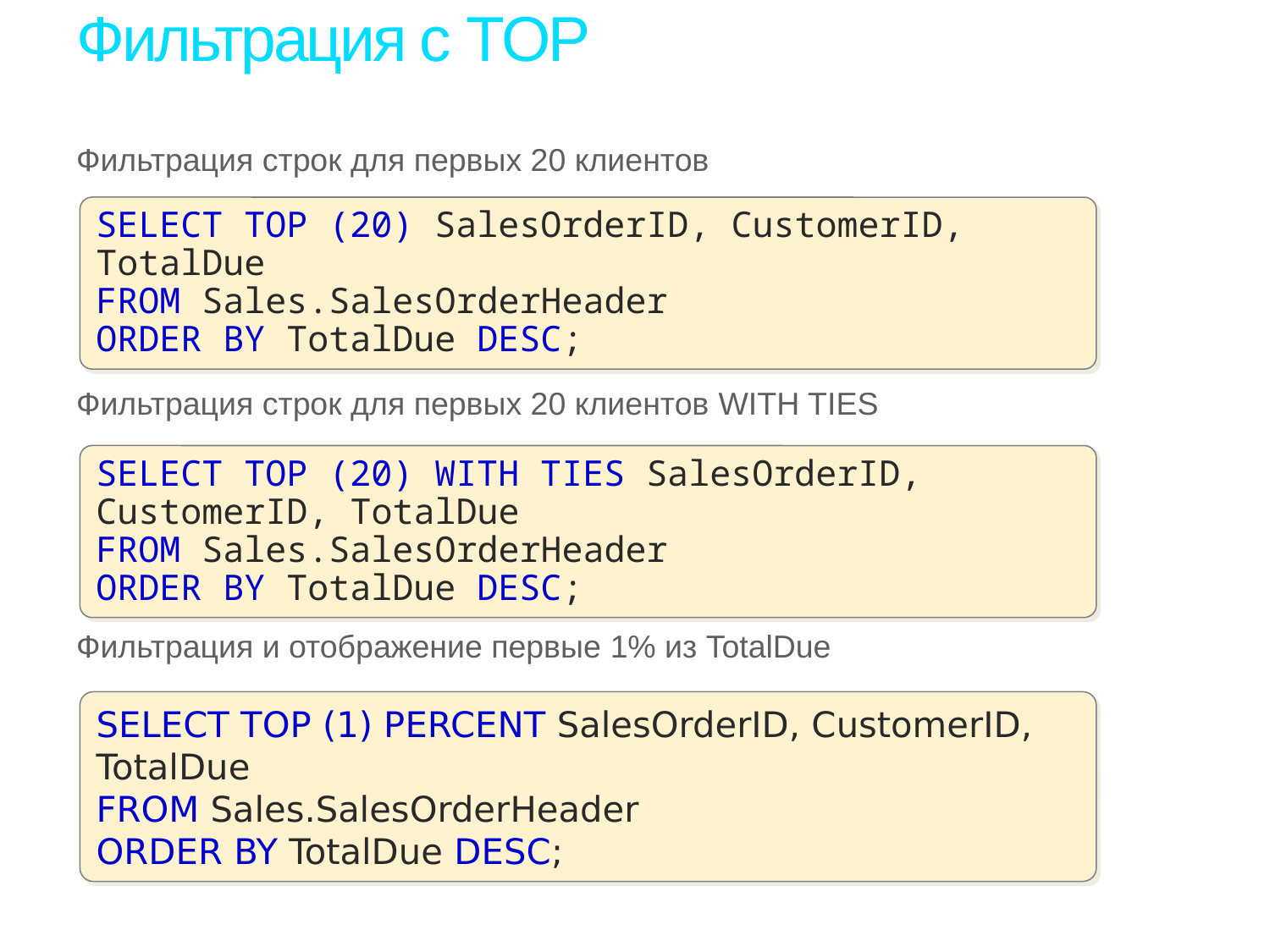

# Фильтрация с TOP
Фильтрация строк для первых 20 клиентов

Фильтрация строк для первых 20 клиентов WITH TIES

Фильтрация и отображение первые 1% из TotalDue

SELECT TOP (20) SalesOrderID, CustomerID, TotalDue
FROM Sales.SalesOrderHeader
ORDER BY TotalDue DESC;
SELECT TOP (20) WITH TIES SalesOrderID, CustomerID, TotalDue
FROM Sales.SalesOrderHeader
ORDER BY TotalDue DESC;
SELECT TOP (1) PERCENT SalesOrderID, CustomerID, TotalDue
FROM Sales.SalesOrderHeader
ORDER BY TotalDue DESC;